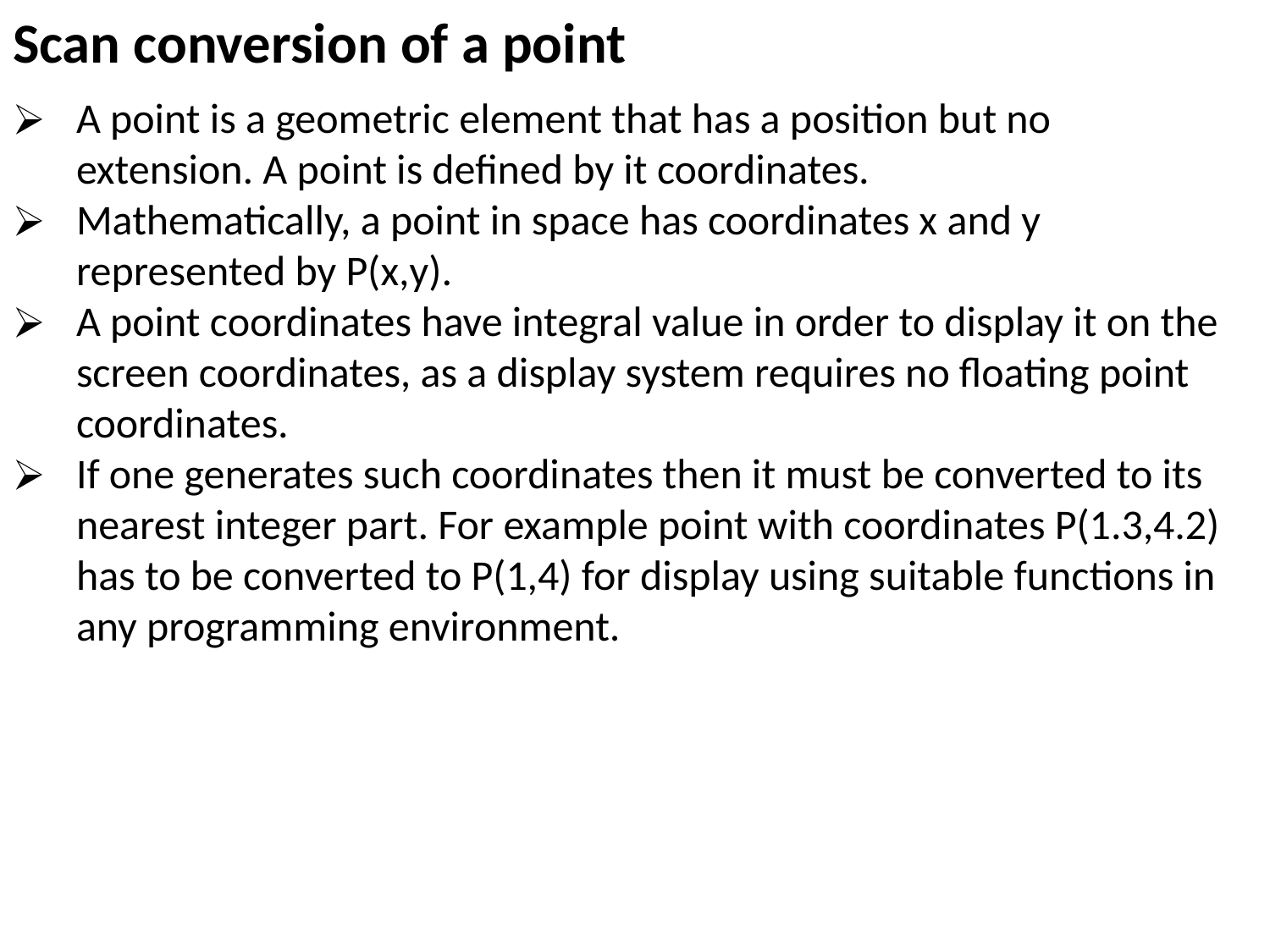

Scan conversion of a point
A point is a geometric element that has a position but no extension. A point is defined by it coordinates.
Mathematically, a point in space has coordinates x and y represented by P(x,y).
A point coordinates have integral value in order to display it on the screen coordinates, as a display system requires no floating point coordinates.
If one generates such coordinates then it must be converted to its nearest integer part. For example point with coordinates P(1.3,4.2) has to be converted to P(1,4) for display using suitable functions in any programming environment.